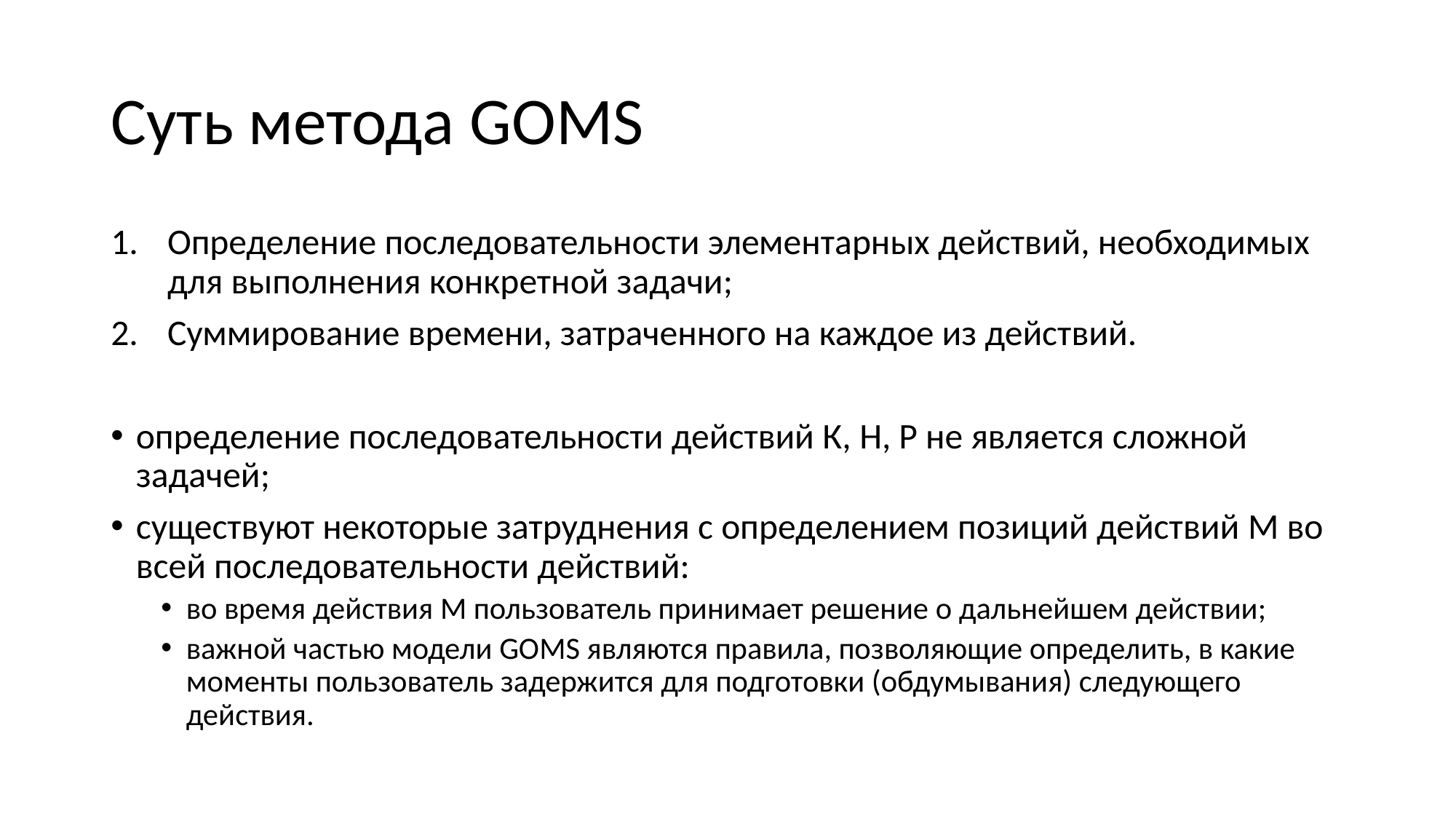

# Суть метода GOMS
Определение последовательности элементарных действий, необходимых для выполнения конкретной задачи;
Суммирование времени, затраченного на каждое из действий.

определение последовательности действий К, H, P не является сложной задачей;
существуют некоторые затруднения с определением позиций действий M во всей последовательности действий:
во время действия M пользователь принимает решение о дальнейшем действии;
важной частью модели GOMS являются правила, позволяющие определить, в какие моменты пользователь задержится для подготовки (обдумывания) следующего действия.